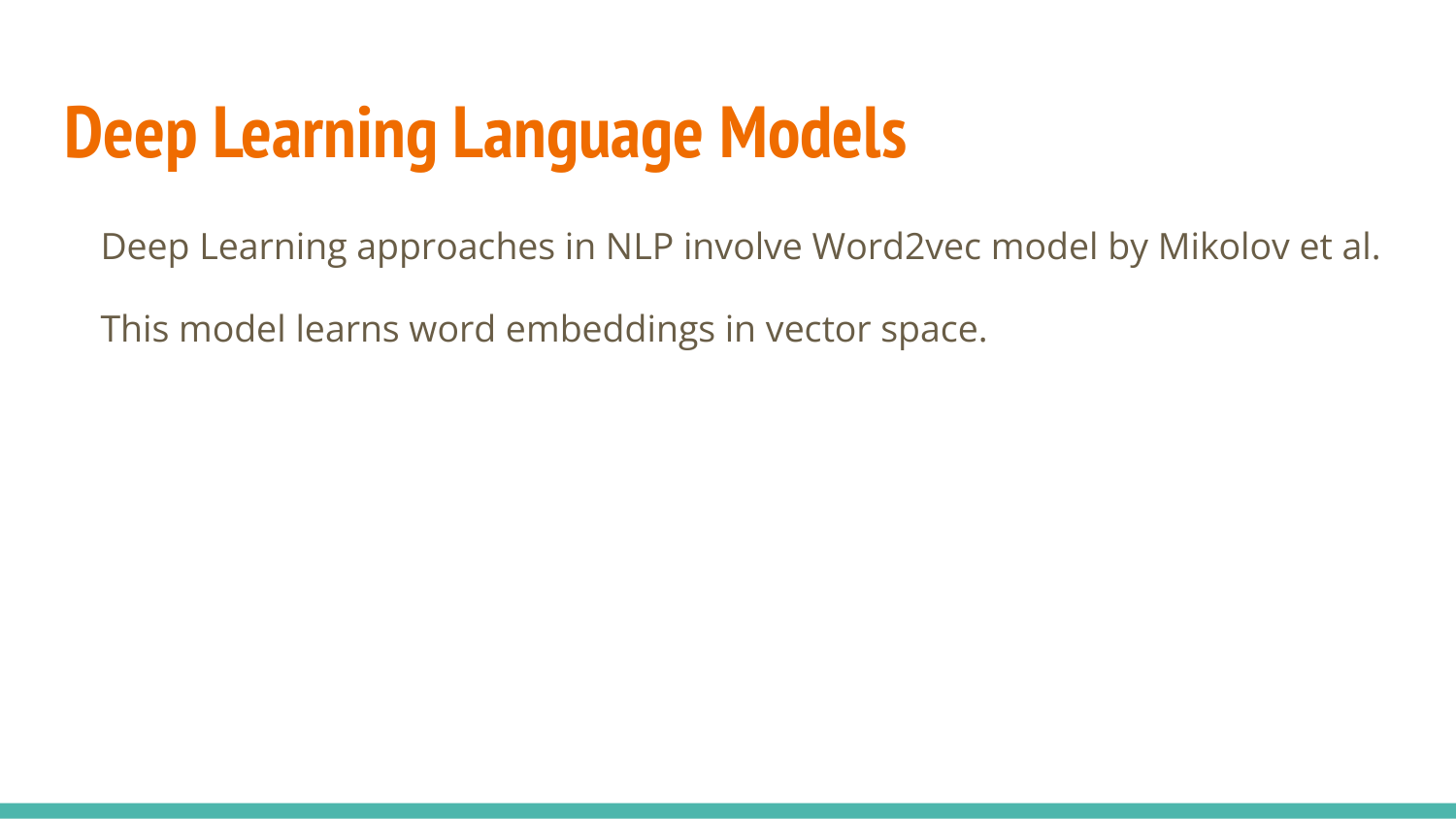

# Deep Learning Language Models
Deep Learning approaches in NLP involve Word2vec model by Mikolov et al.
This model learns word embeddings in vector space.